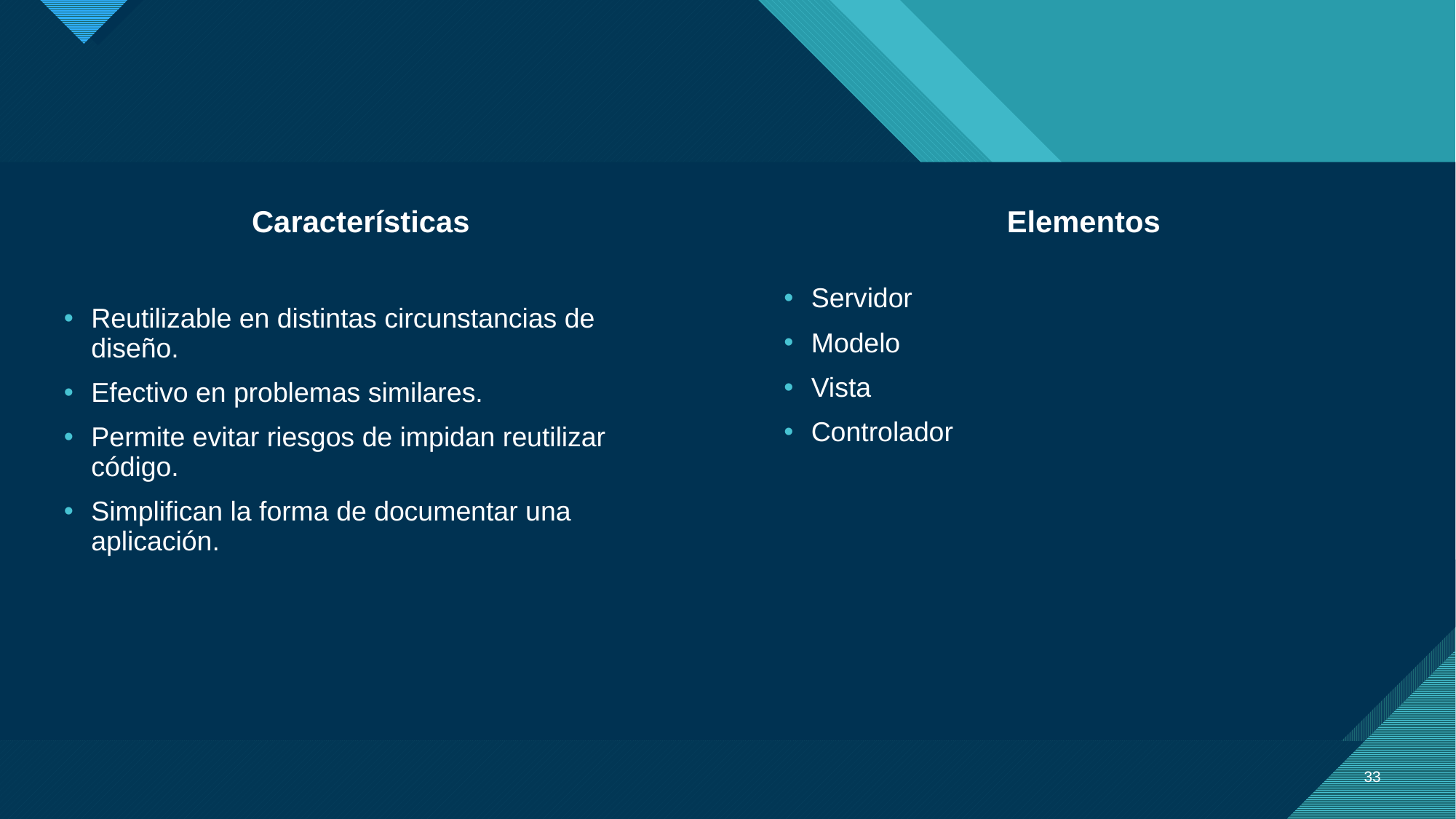

Características
Elementos
Servidor
Modelo
Vista
Controlador
Reutilizable en distintas circunstancias de diseño.
Efectivo en problemas similares.
Permite evitar riesgos de impidan reutilizar código.
Simplifican la forma de documentar una aplicación.
33